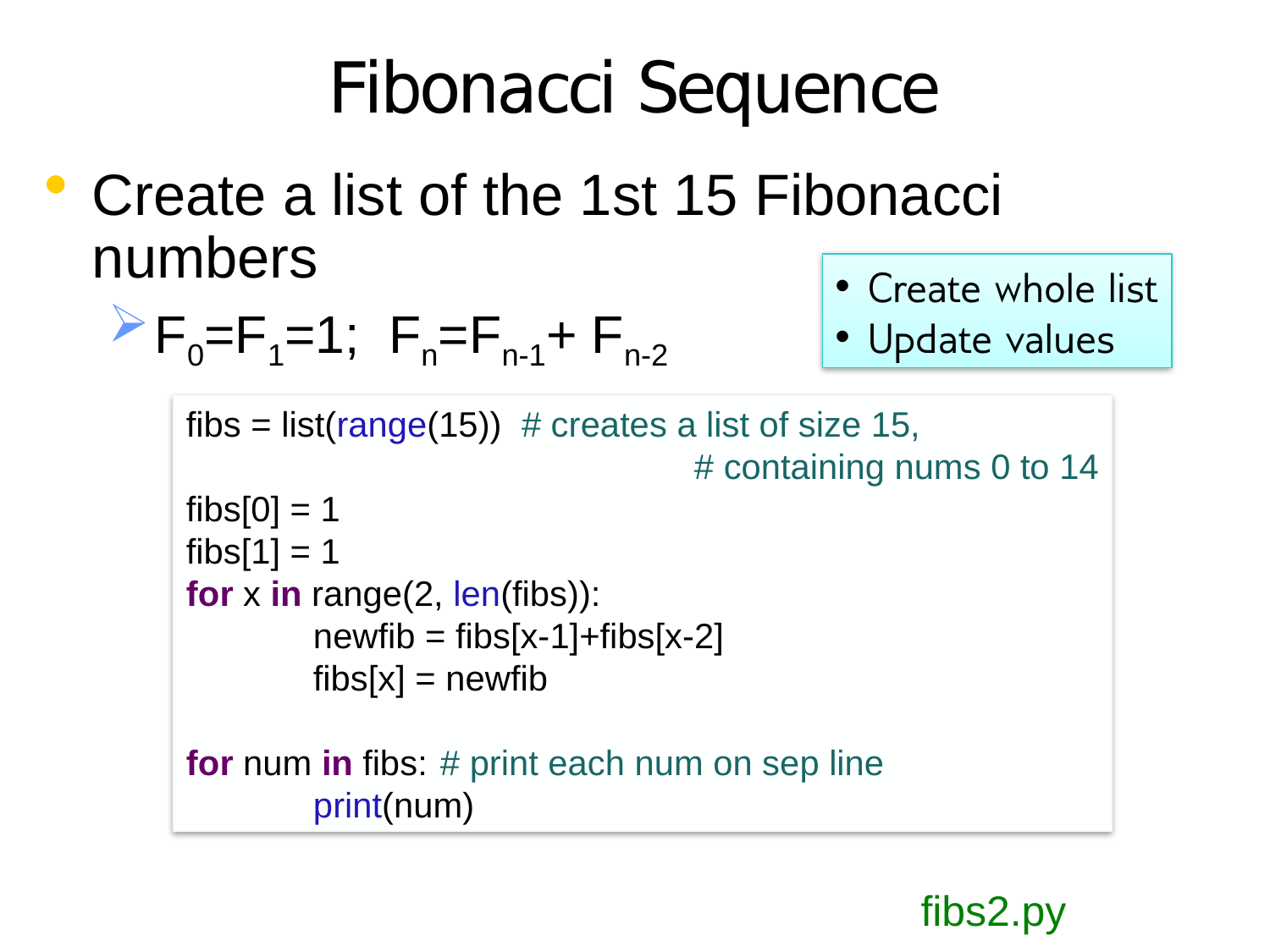

# Fibonacci Sequence
Create a list of the 1st 15 Fibonacci numbers
F0=F1=1;  Fn=Fn-1+ Fn-2
Create whole list
Update values
fibs = list(range(15))  # creates a list of size 15,
				# containing nums 0 to 14
fibs[0] = 1
fibs[1] = 1
for x in range(2, len(fibs)):
	newfib = fibs[x-1]+fibs[x-2]
	fibs[x] = newfib

for num in fibs:	# print each num on sep line
	print(num)
fibs2.py